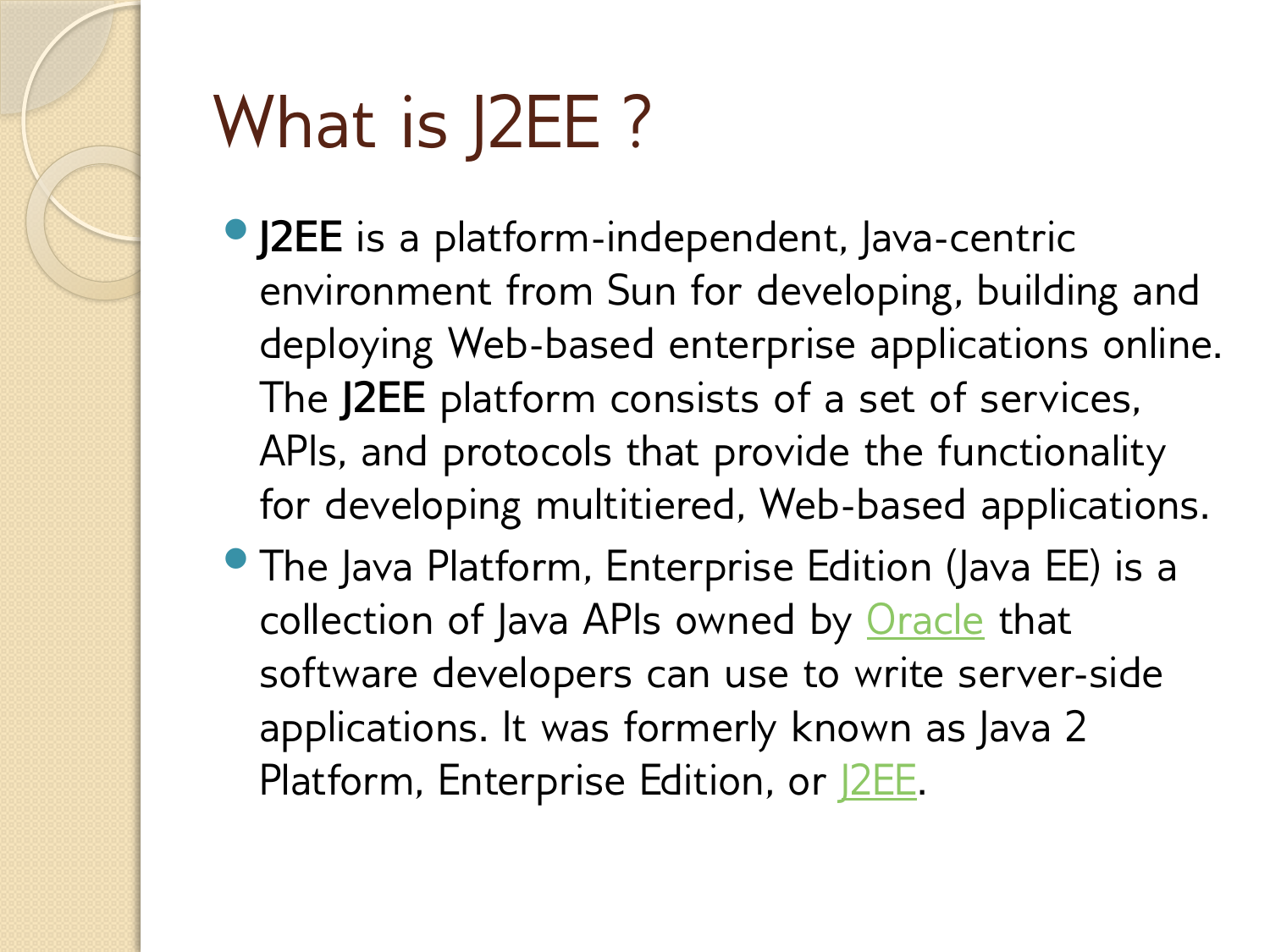

# What is J2EE ?
J2EE is a platform-independent, Java-centric environment from Sun for developing, building and deploying Web-based enterprise applications online. The J2EE platform consists of a set of services, APIs, and protocols that provide the functionality for developing multitiered, Web-based applications.
The Java Platform, Enterprise Edition (Java EE) is a collection of Java APIs owned by Oracle that software developers can use to write server-side applications. It was formerly known as Java 2 Platform, Enterprise Edition, or J2EE.